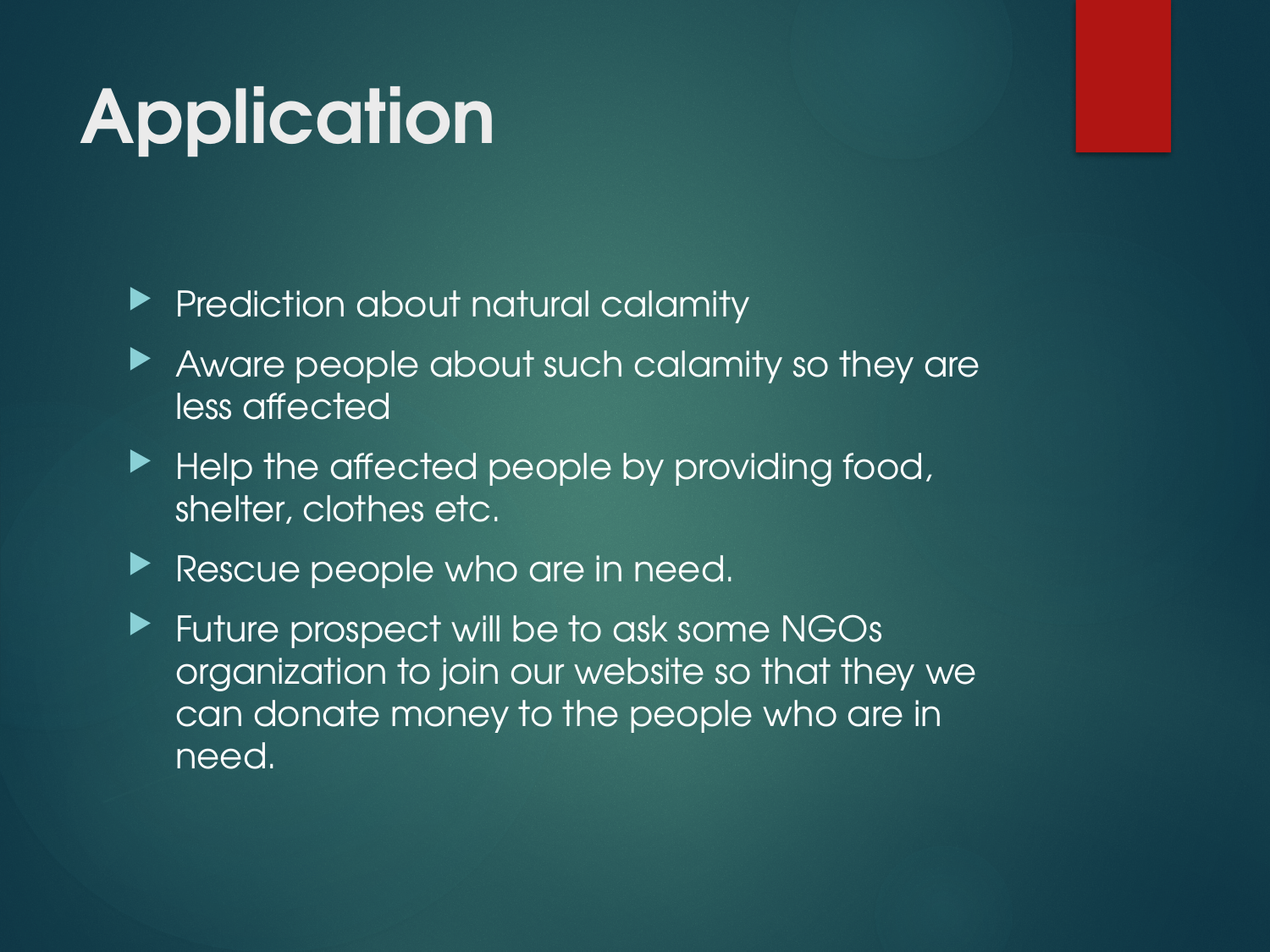

# Application
Prediction about natural calamity
Aware people about such calamity so they are less affected
Help the affected people by providing food, shelter, clothes etc.
Rescue people who are in need.
Future prospect will be to ask some NGOs organization to join our website so that they we can donate money to the people who are in need.